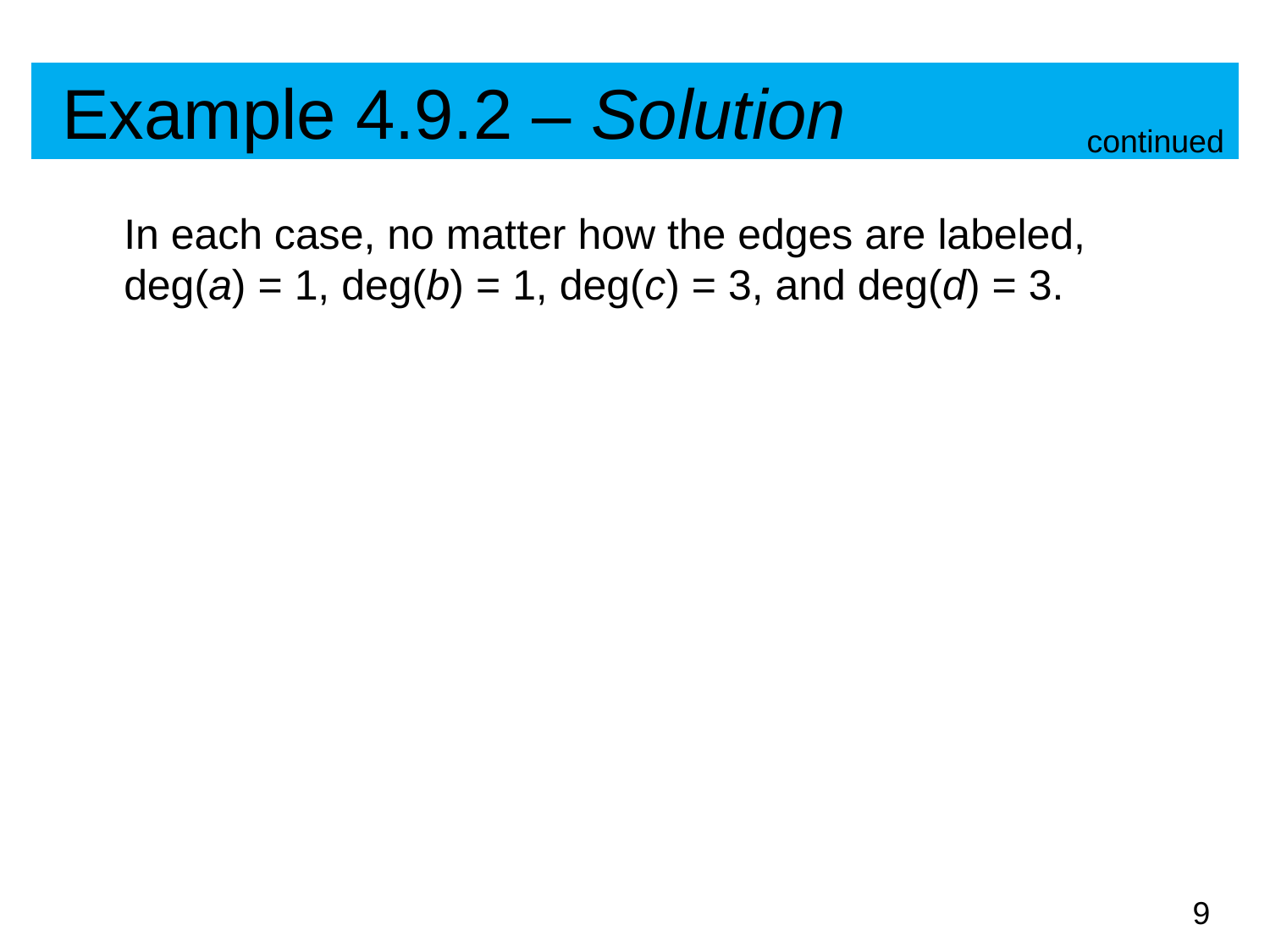

# Example 4.9.2 – Solution
continued
In each case, no matter how the edges are labeled, deg(a) = 1, deg(b) = 1, deg(c) = 3, and deg(d) = 3.